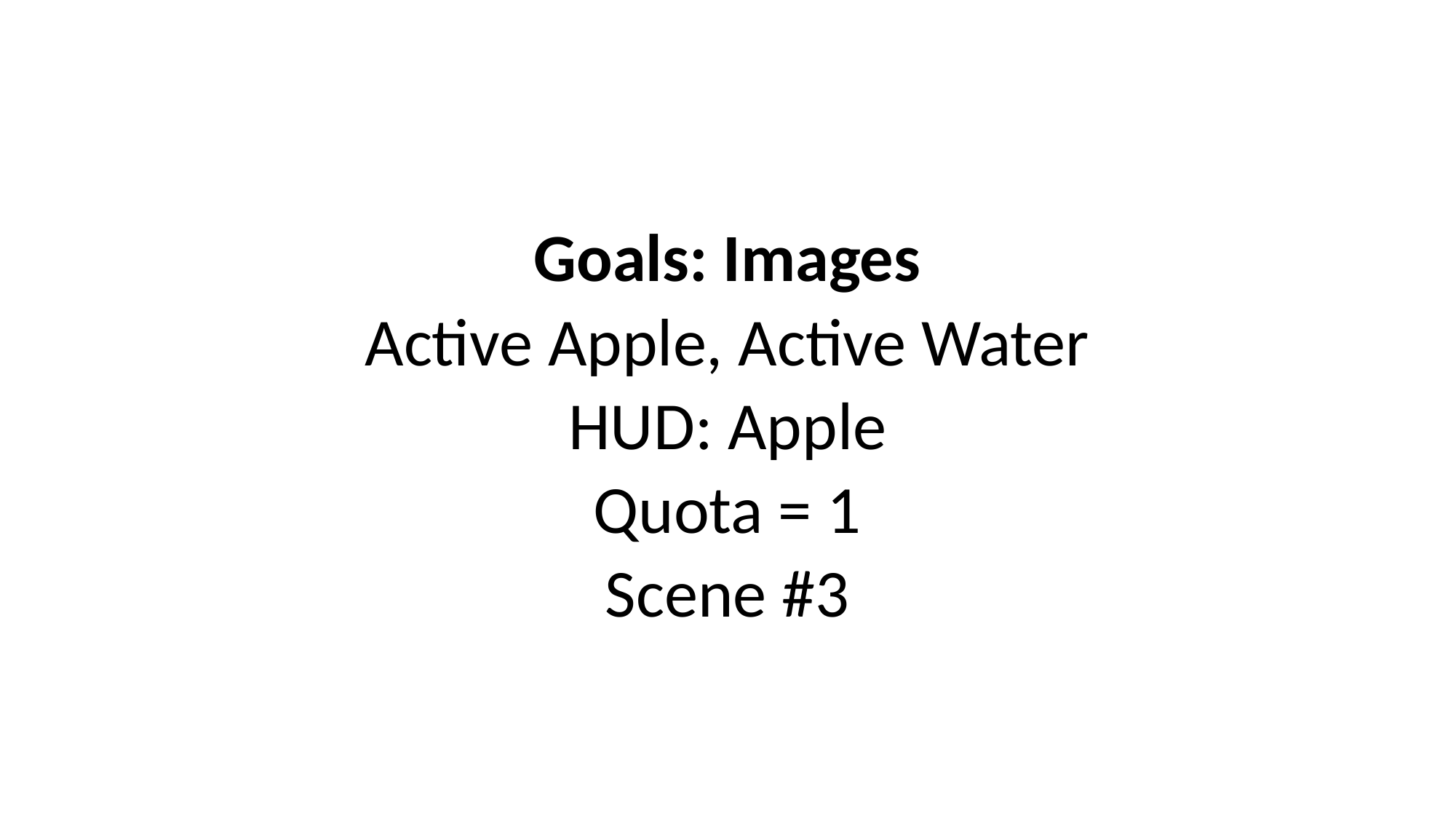

Goals: Images
Active Apple, Active Water
HUD: Apple
Quota = 1
Scene #3